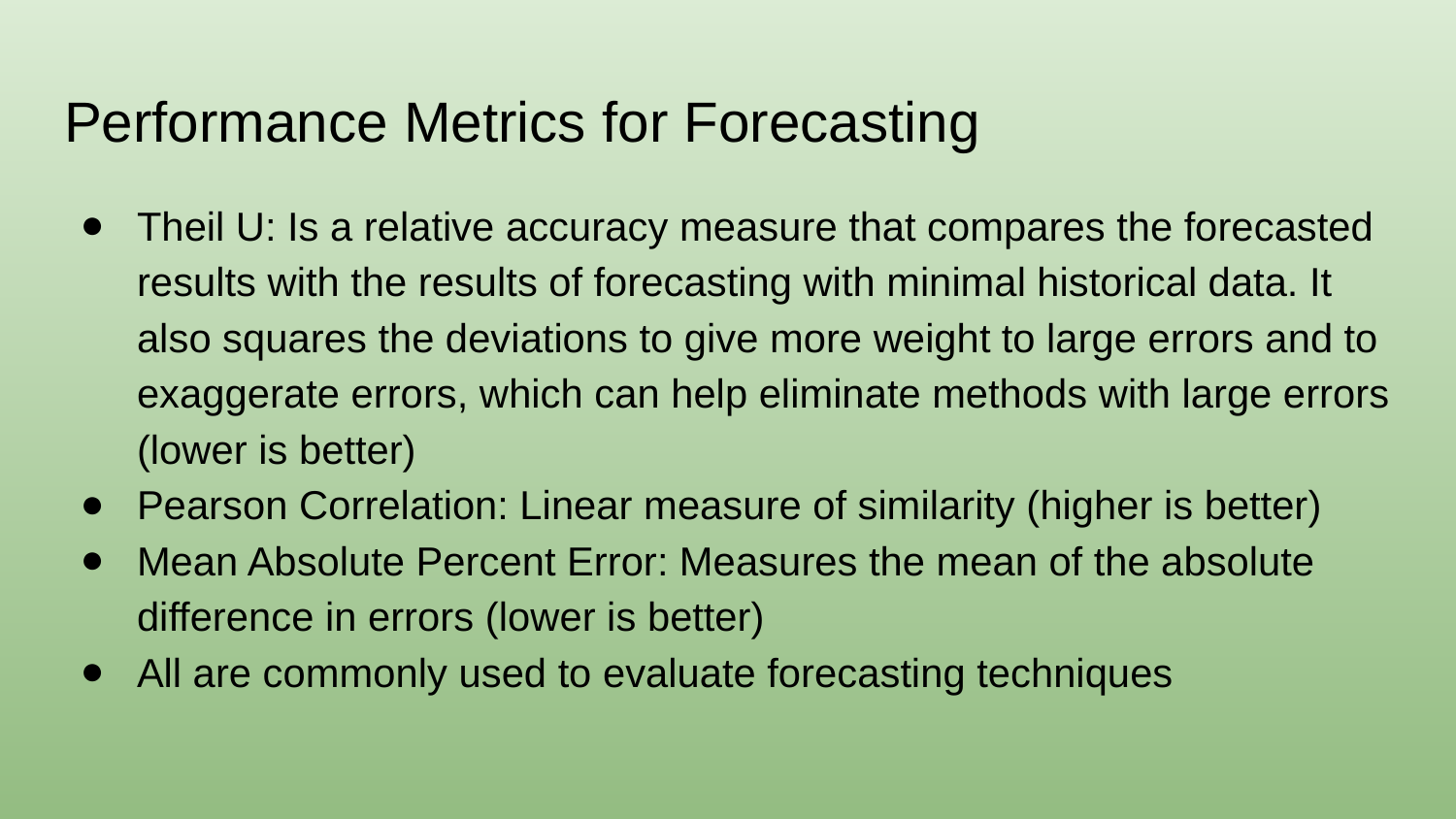

# Performance Metrics for Forecasting
Theil U: Is a relative accuracy measure that compares the forecasted results with the results of forecasting with minimal historical data. It also squares the deviations to give more weight to large errors and to exaggerate errors, which can help eliminate methods with large errors (lower is better)
Pearson Correlation: Linear measure of similarity (higher is better)
Mean Absolute Percent Error: Measures the mean of the absolute difference in errors (lower is better)
All are commonly used to evaluate forecasting techniques